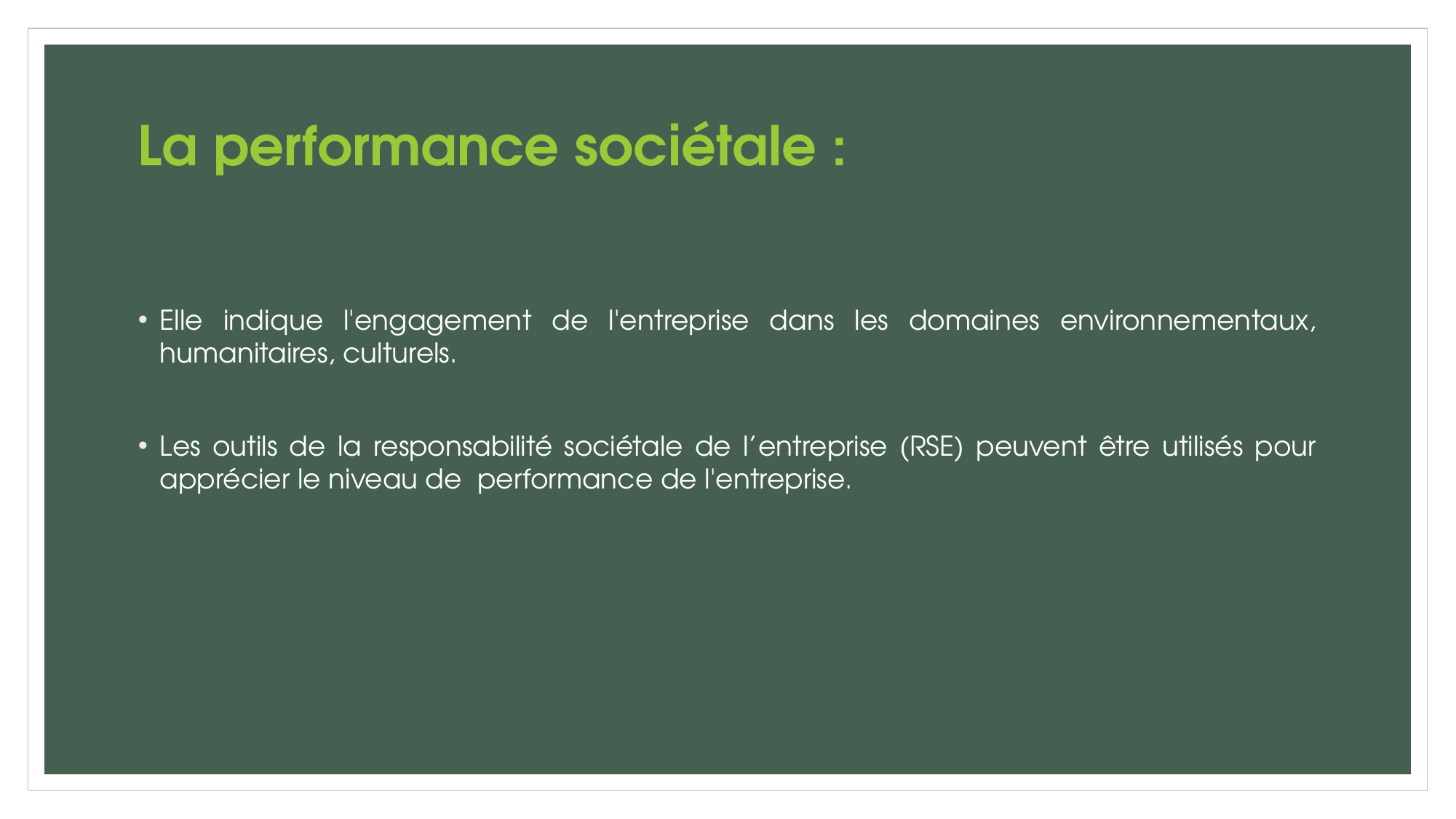

La performance sociétale :

Elle indique l'engagement de l'entreprise dans les domaines environnementaux, humanitaires, culturels.

Les outils de la responsabilité sociétale de l’entreprise (RSE) peuvent être utilisés pour apprécier le niveau de  performance de l'entreprise.